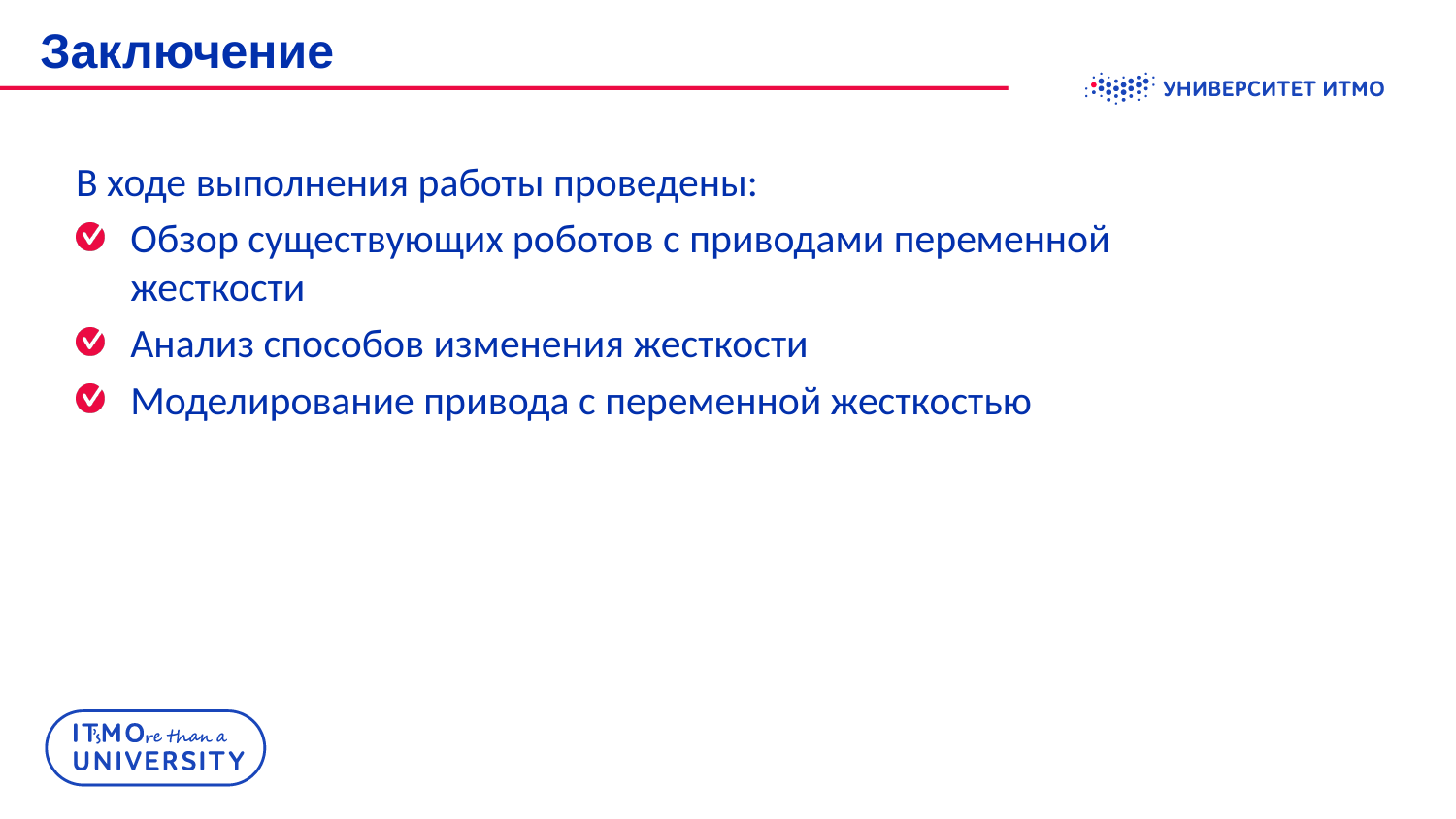

# Заключение

В ходе выполнения работы проведены:
Обзор существующих роботов с приводами переменной жесткости
Анализ способов изменения жесткости
Моделирование привода с переменной жесткостью